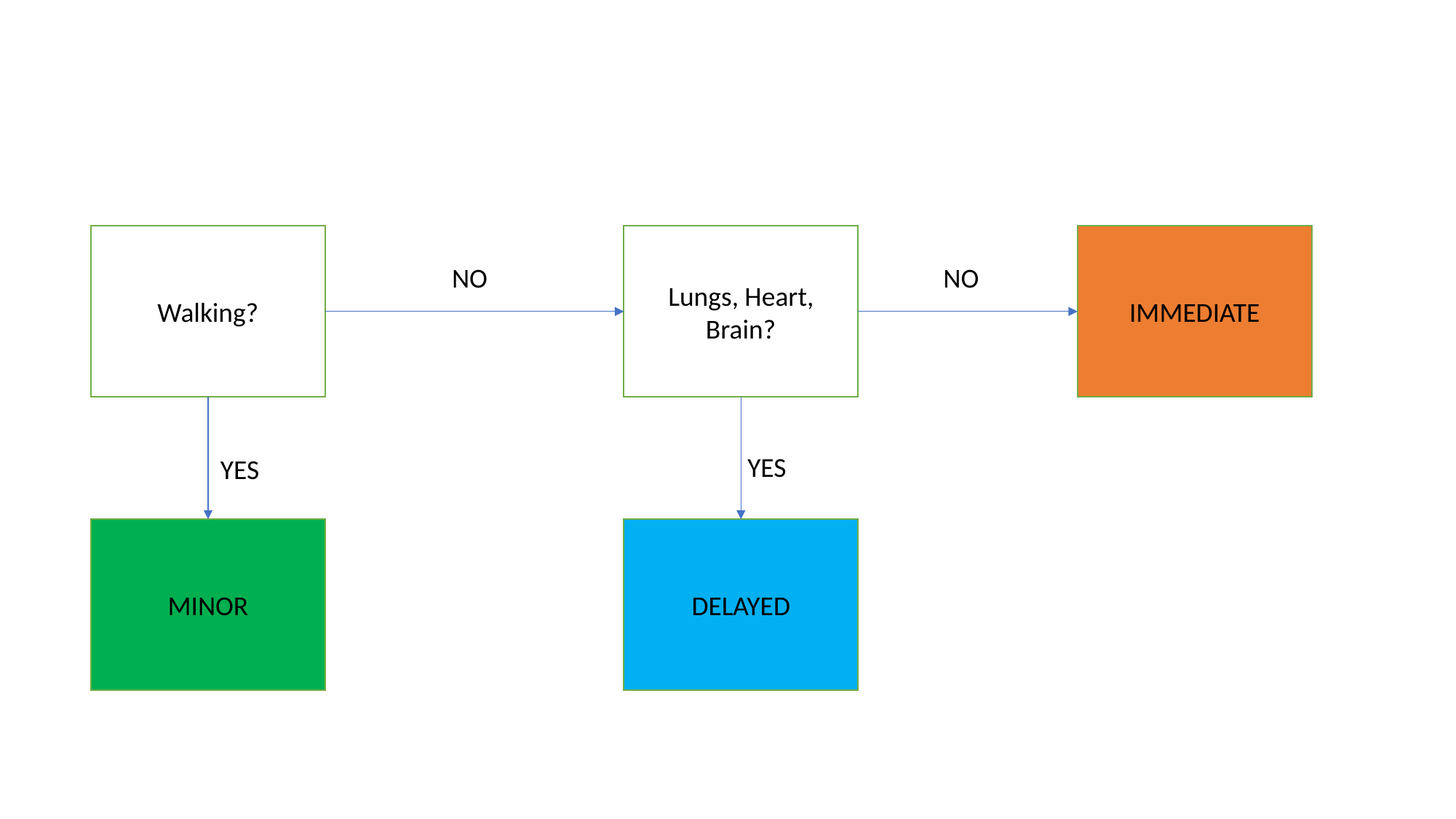

IMMEDIATE
Walking?
Lungs, Heart, Brain?
NO
NO
YES
YES
DELAYED
MINOR